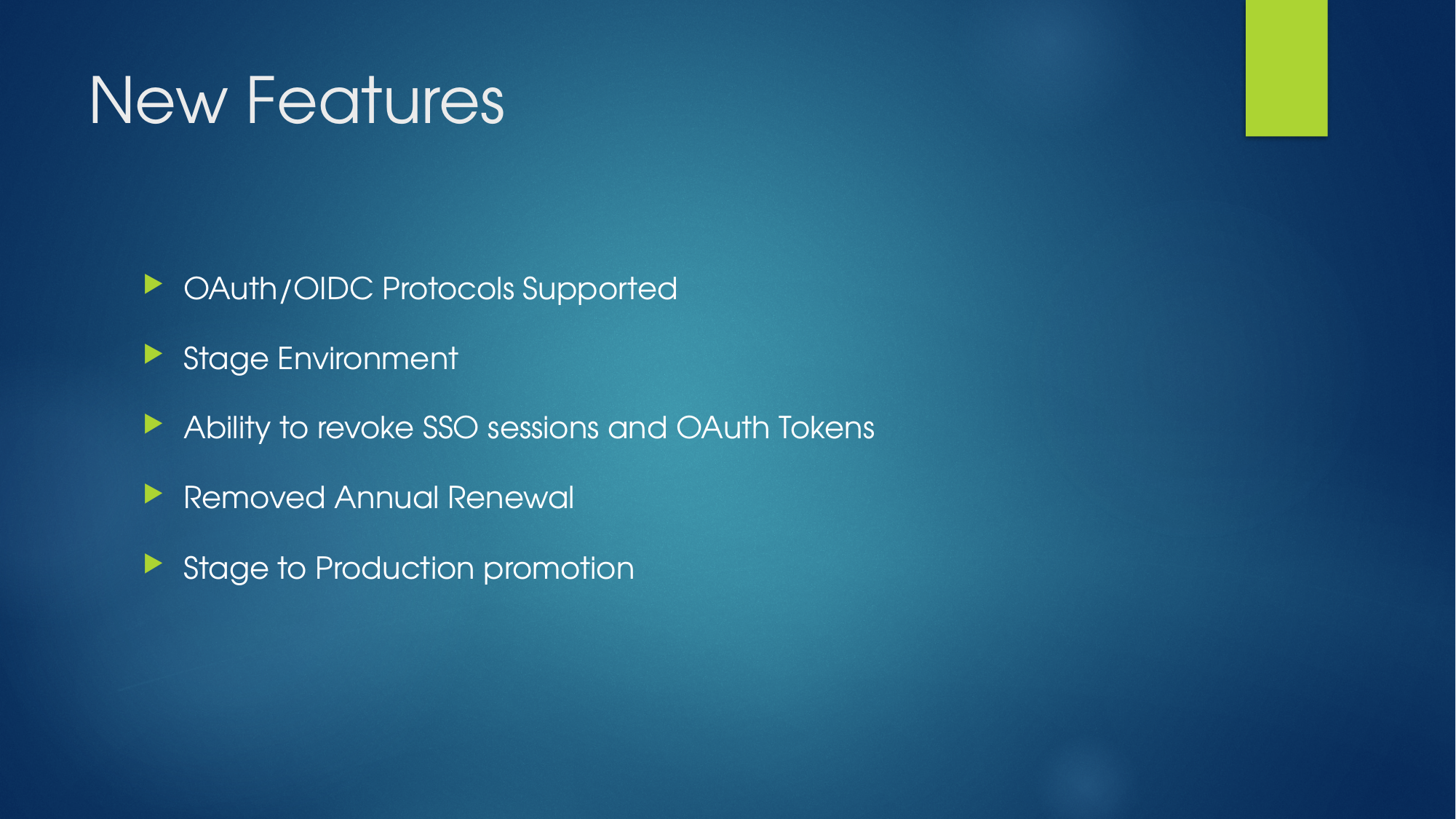

# New Features
OAuth/OIDC Protocols Supported
Stage Environment
Ability to revoke SSO sessions and OAuth Tokens
Removed Annual Renewal
Stage to Production promotion